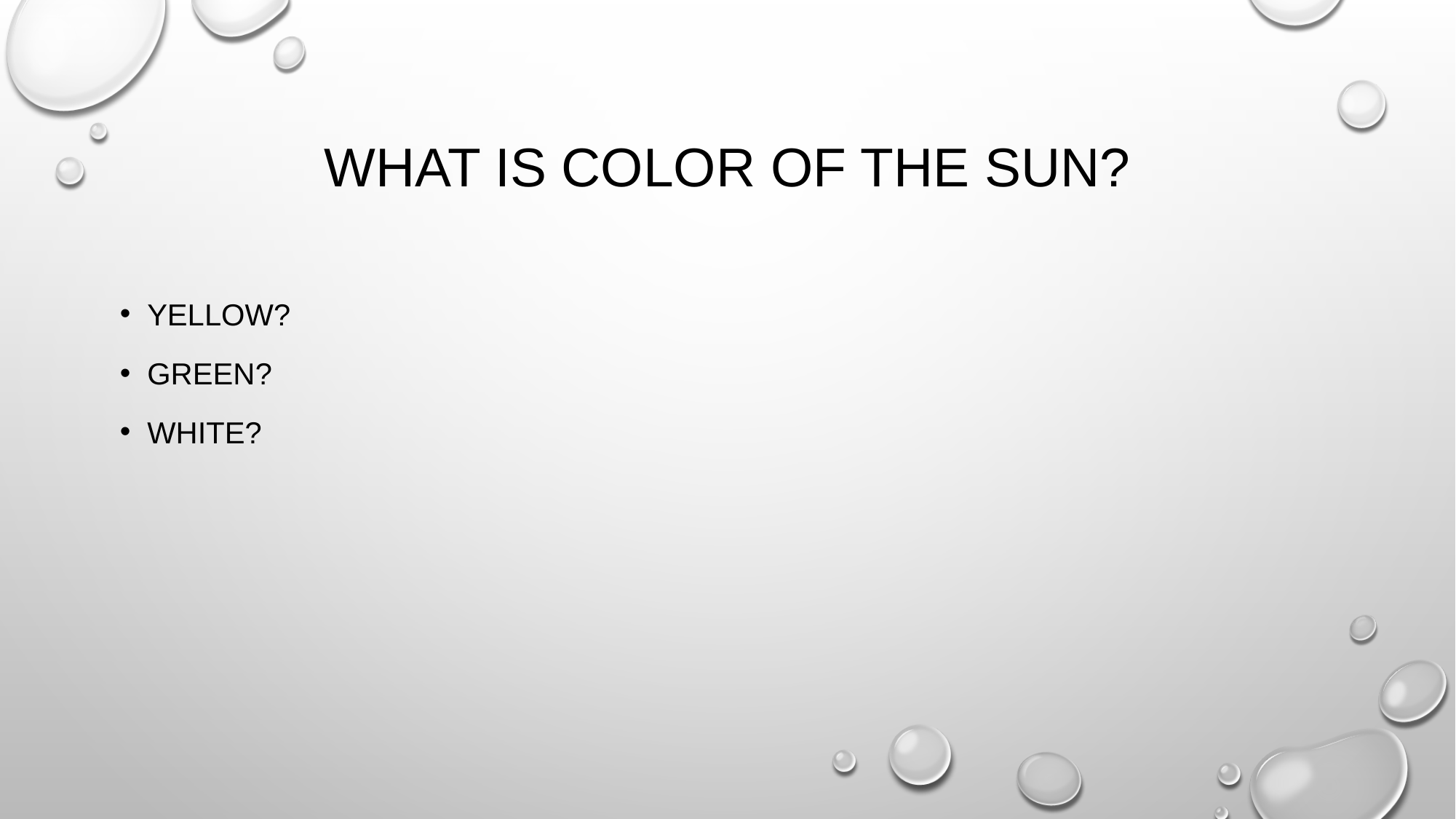

# WHAT IS COLOR OF THE SUN?
YELLOW?
GREEN?
WHITE?